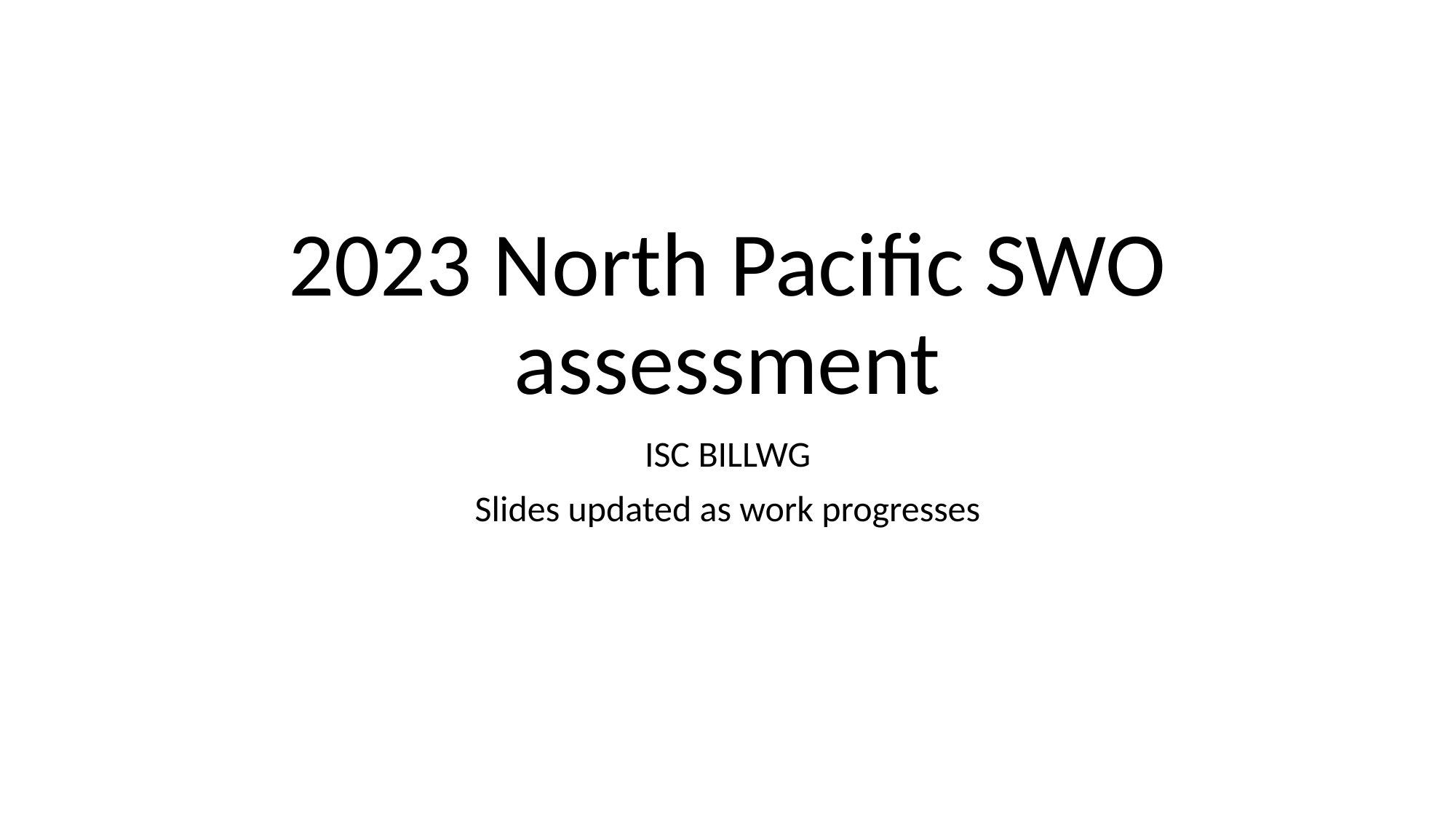

# 2023 North Pacific SWO assessment
ISC BILLWG
Slides updated as work progresses